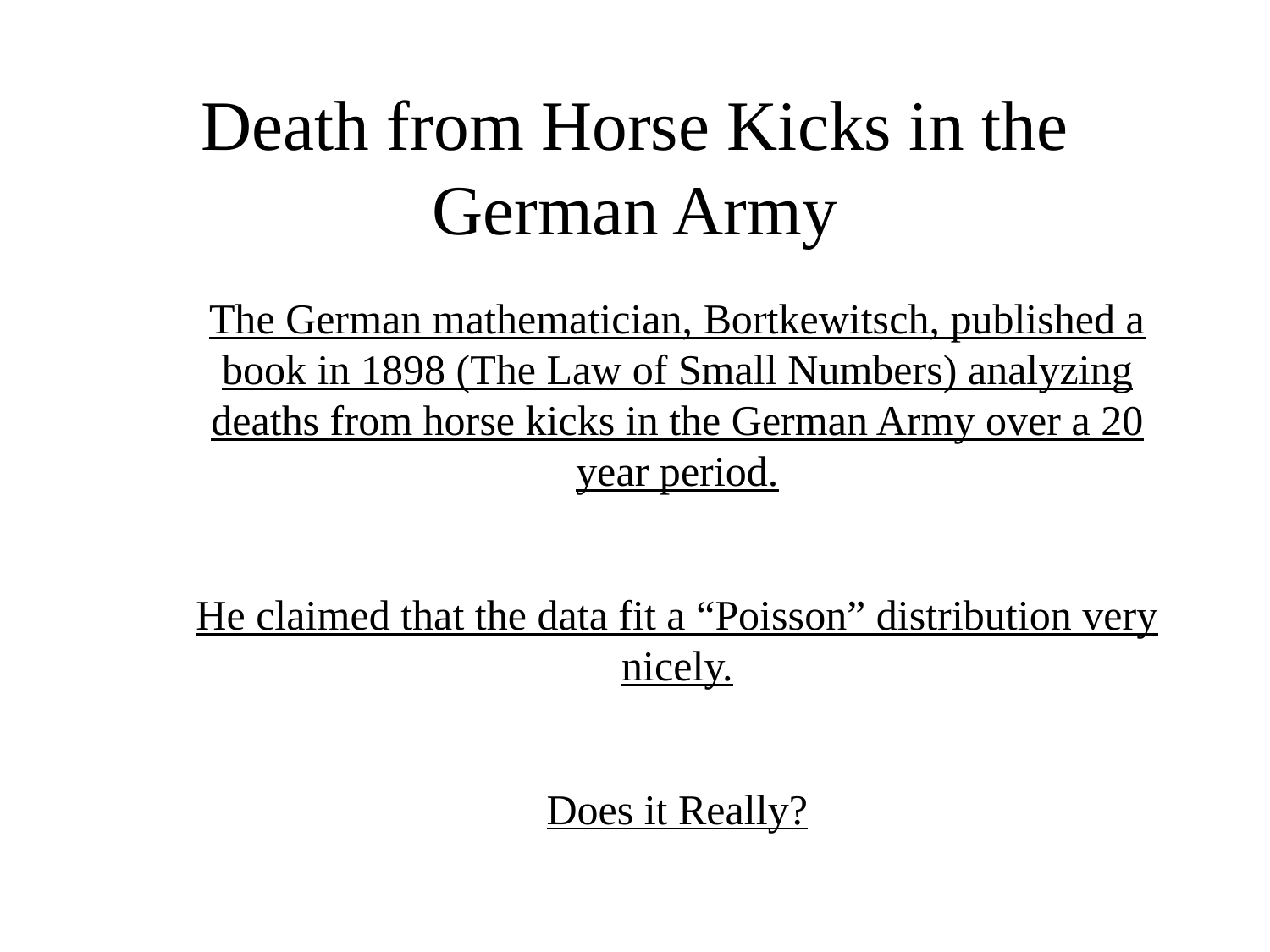

# Death from Horse Kicks in the German Army
The German mathematician, Bortkewitsch, published a book in 1898 (The Law of Small Numbers) analyzing deaths from horse kicks in the German Army over a 20 year period.

He claimed that the data fit a “Poisson” distribution very nicely.

Does it Really?